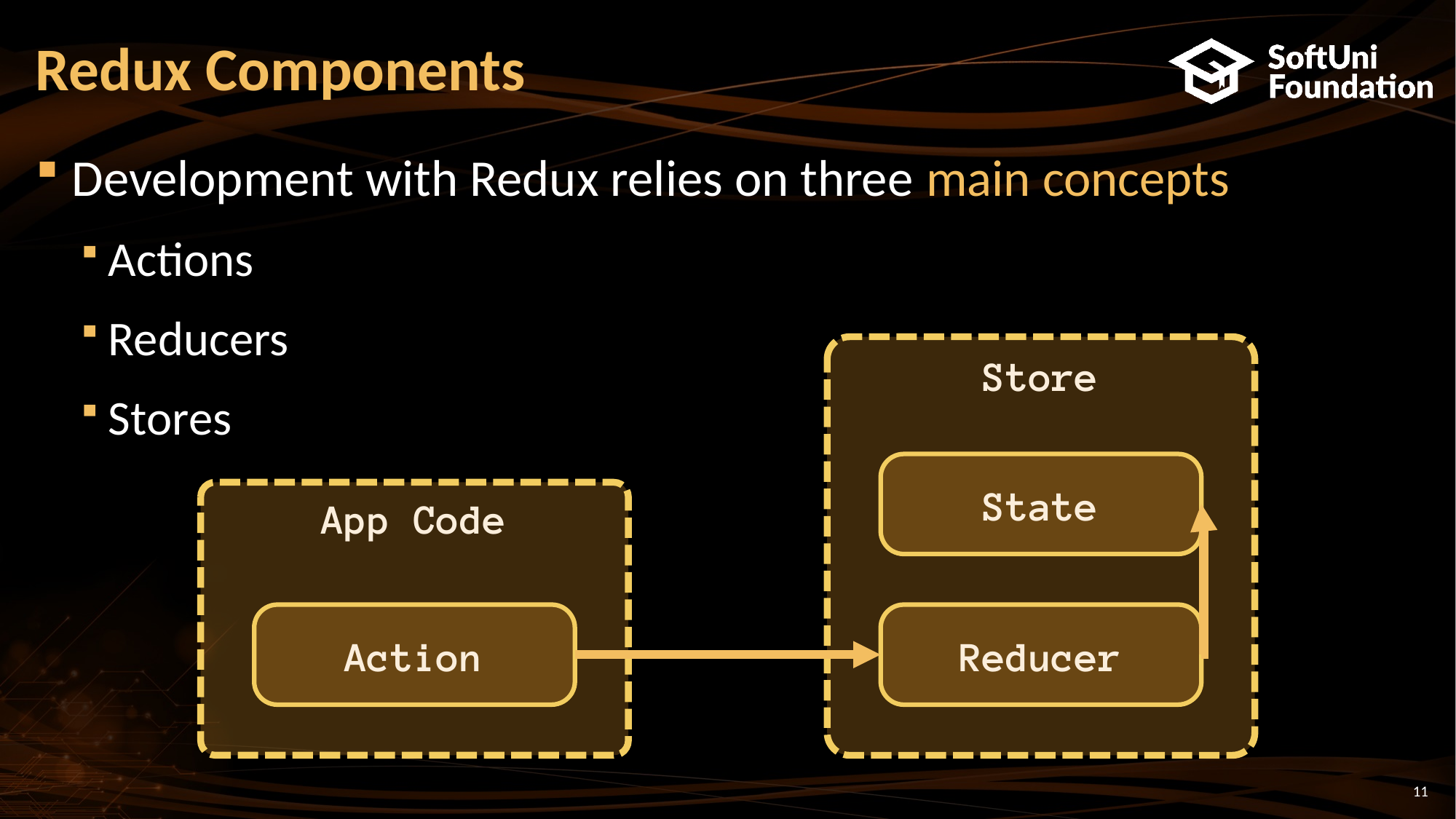

# Redux Components
Development with Redux relies on three main concepts
Actions
Reducers
Stores
Store
State
App Code
Action
Reducer
11